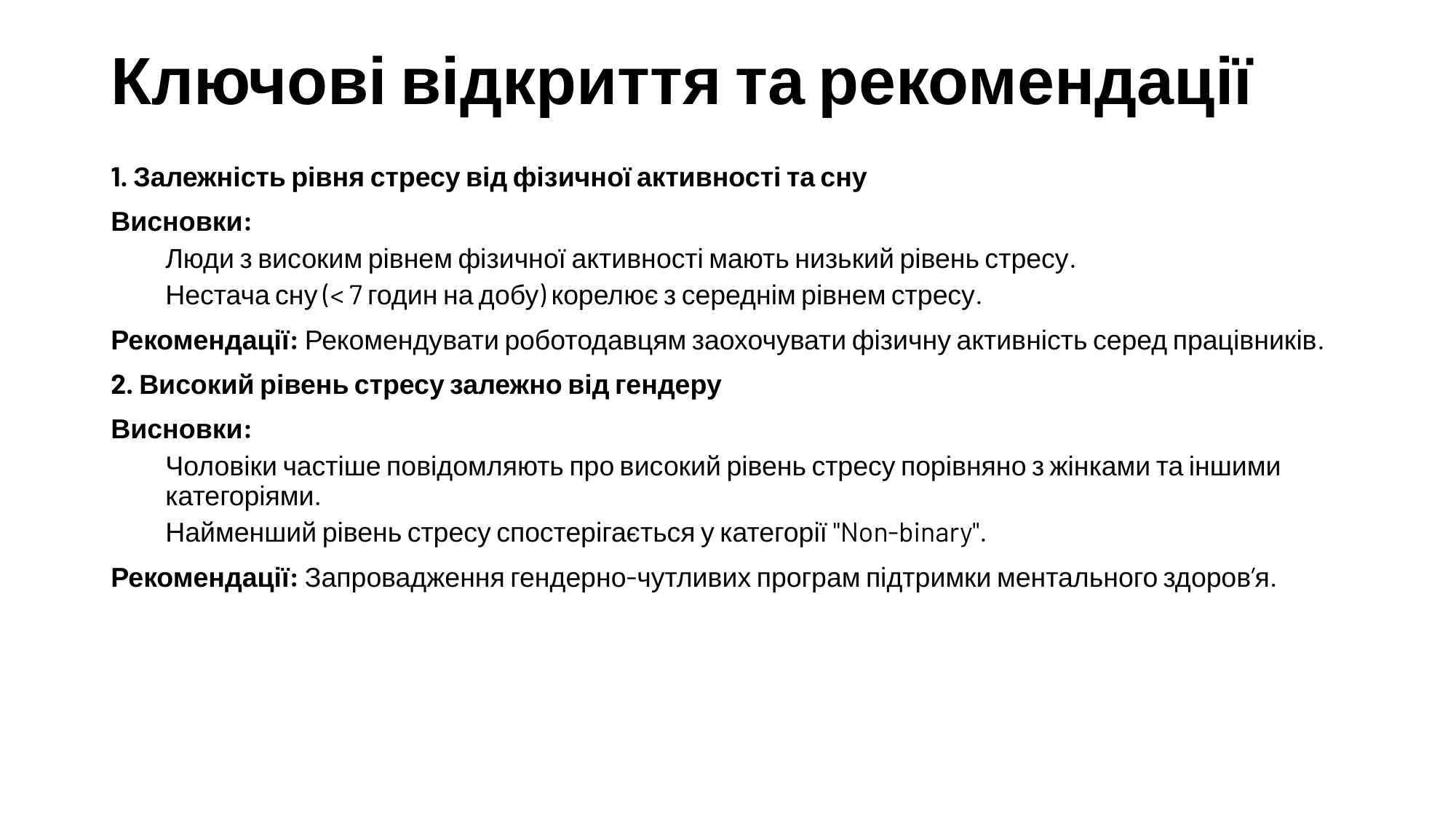

# Ключові відкриття та рекомендації
1. Залежність рівня стресу від фізичної активності та сну
Висновки:
Люди з високим рівнем фізичної активності мають низький рівень стресу.
Нестача сну (< 7 годин на добу) корелює з середнім рівнем стресу.
Рекомендації: Рекомендувати роботодавцям заохочувати фізичну активність серед працівників.
2. Високий рівень стресу залежно від гендеру
Висновки:
Чоловіки частіше повідомляють про високий рівень стресу порівняно з жінками та іншими категоріями.
Найменший рівень стресу спостерігається у категорії "Non-binary".
Рекомендації: Запровадження гендерно-чутливих програм підтримки ментального здоров’я.